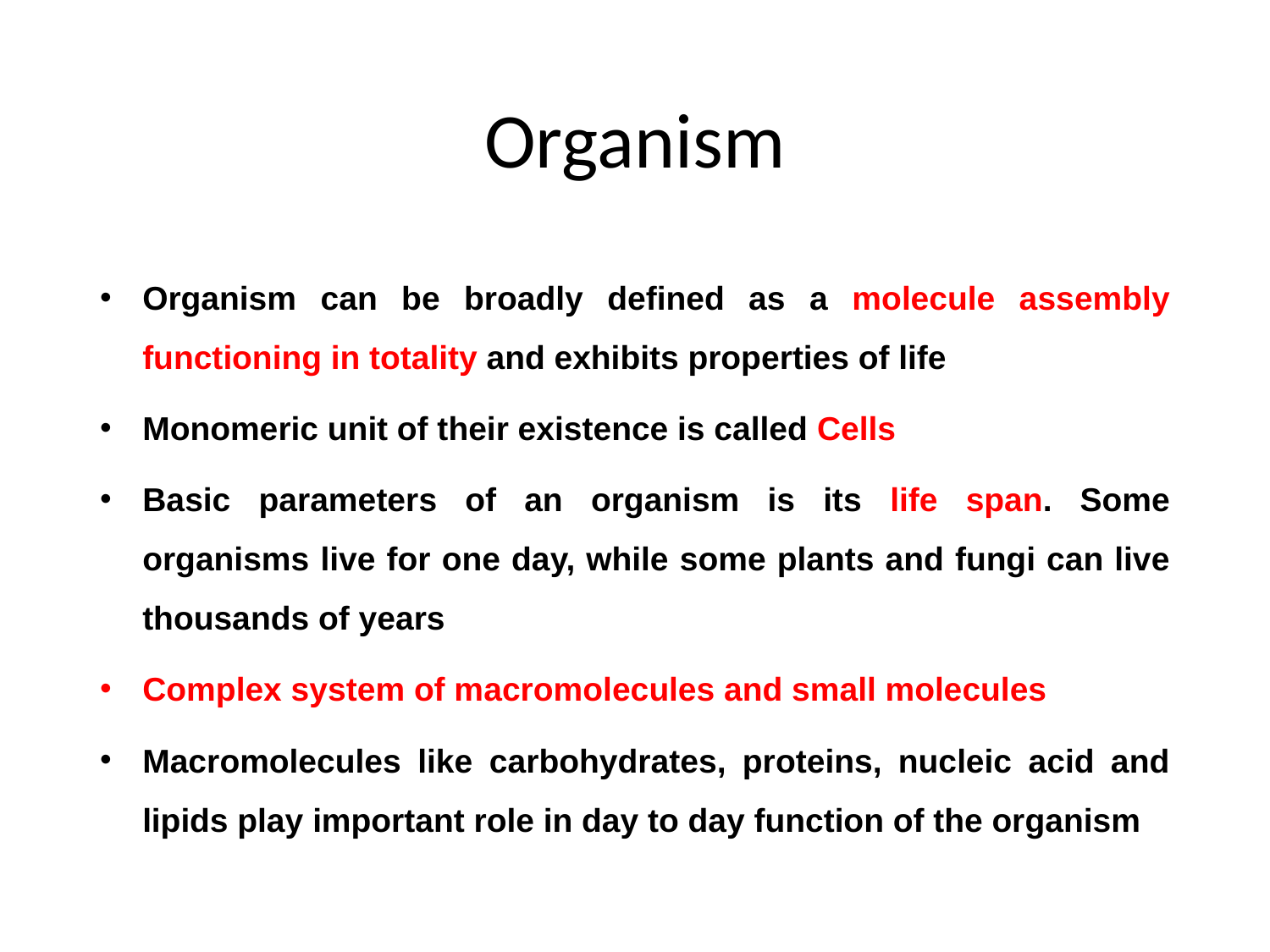

# Organism
Organism can be broadly defined as a molecule assembly functioning in totality and exhibits properties of life
Monomeric unit of their existence is called Cells
Basic parameters of an organism is its life span. Some organisms live for one day, while some plants and fungi can live thousands of years
Complex system of macromolecules and small molecules
Macromolecules like carbohydrates, proteins, nucleic acid and lipids play important role in day to day function of the organism